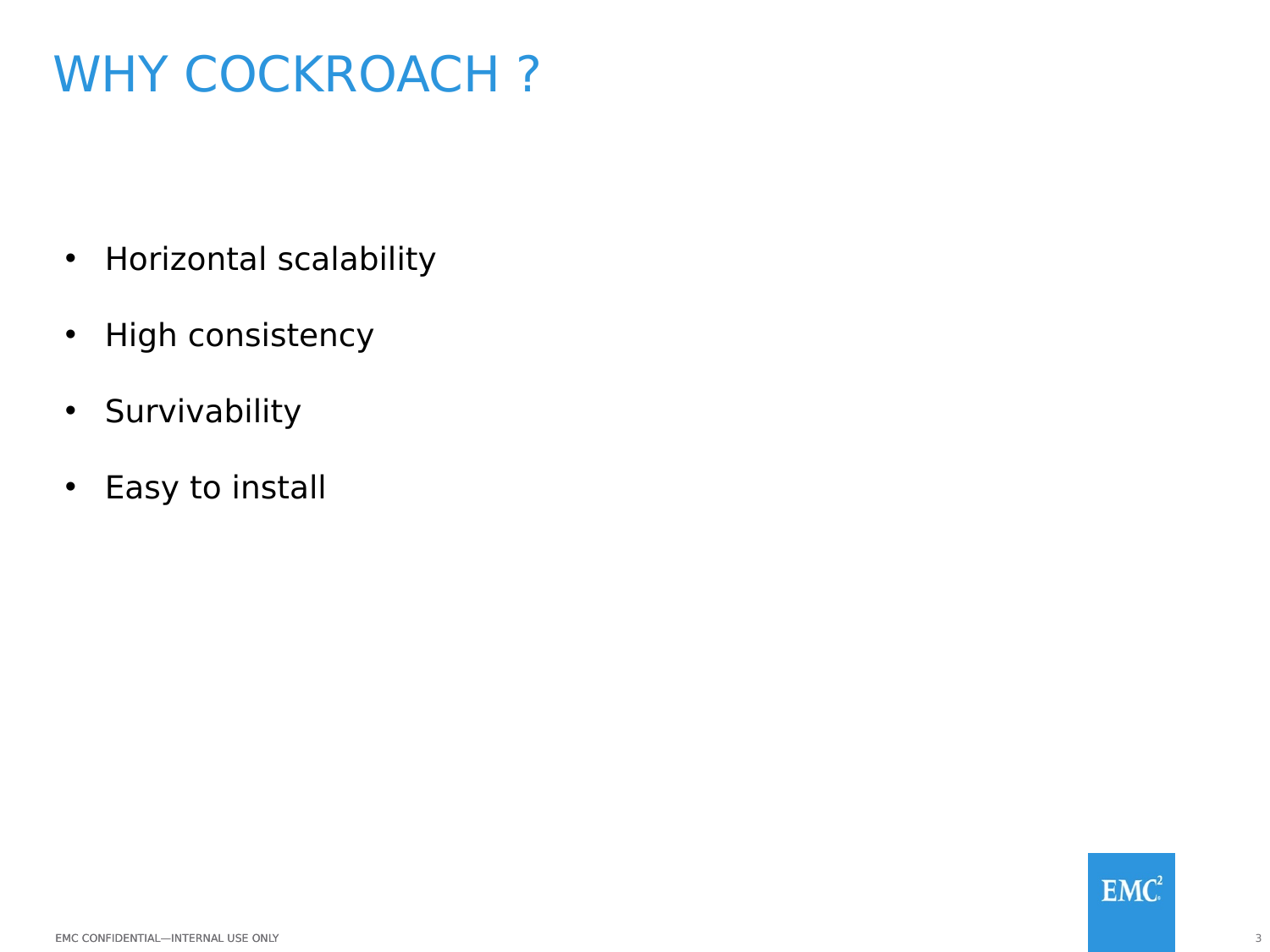

# Why cockroach ?
Horizontal scalability

High consistency

Survivability

Easy to install